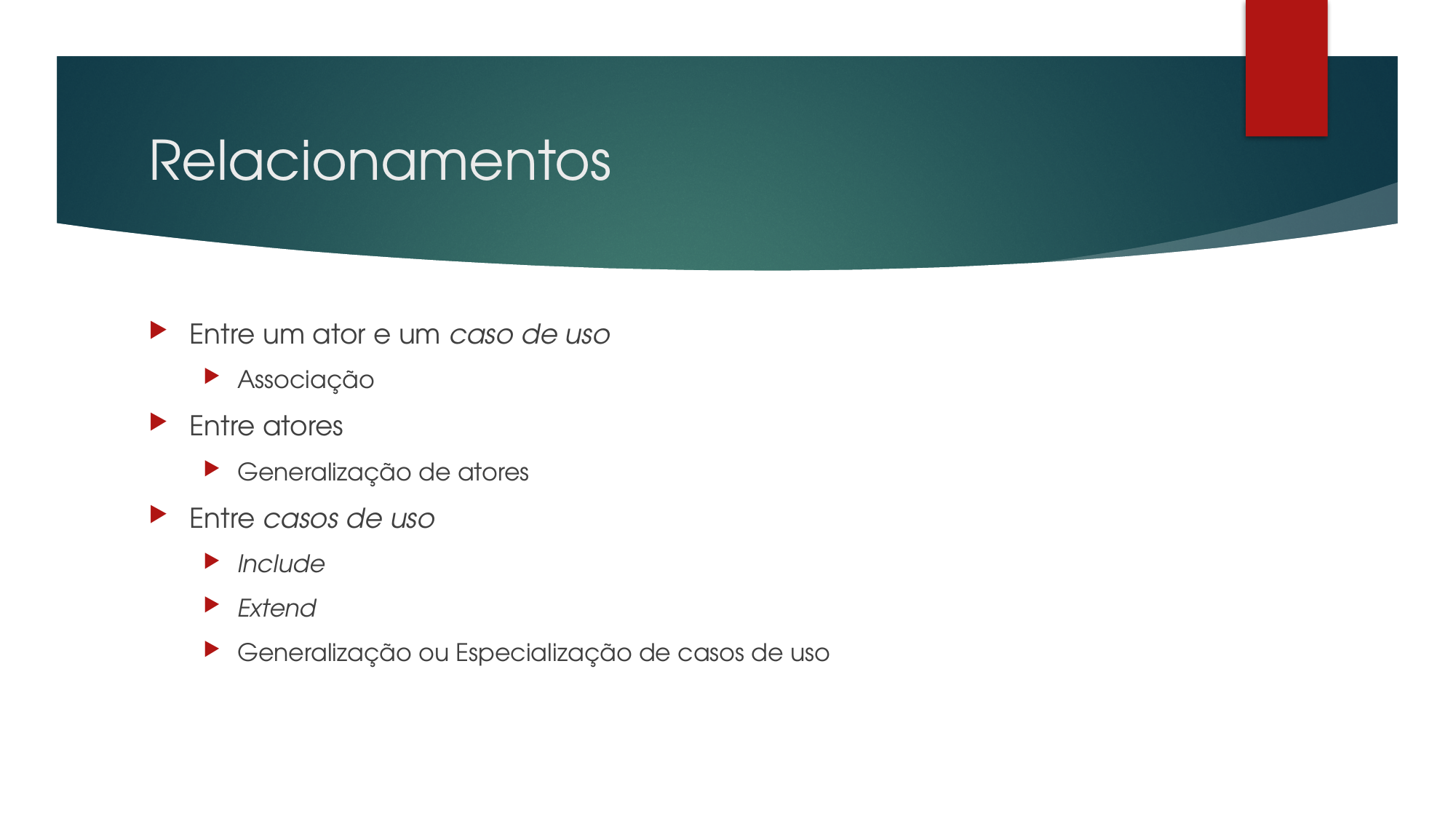

# Relacionamentos
Entre um ator e um caso de uso
Associação
Entre atores
Generalização de atores
Entre casos de uso
Include
Extend
Generalização ou Especialização de casos de uso